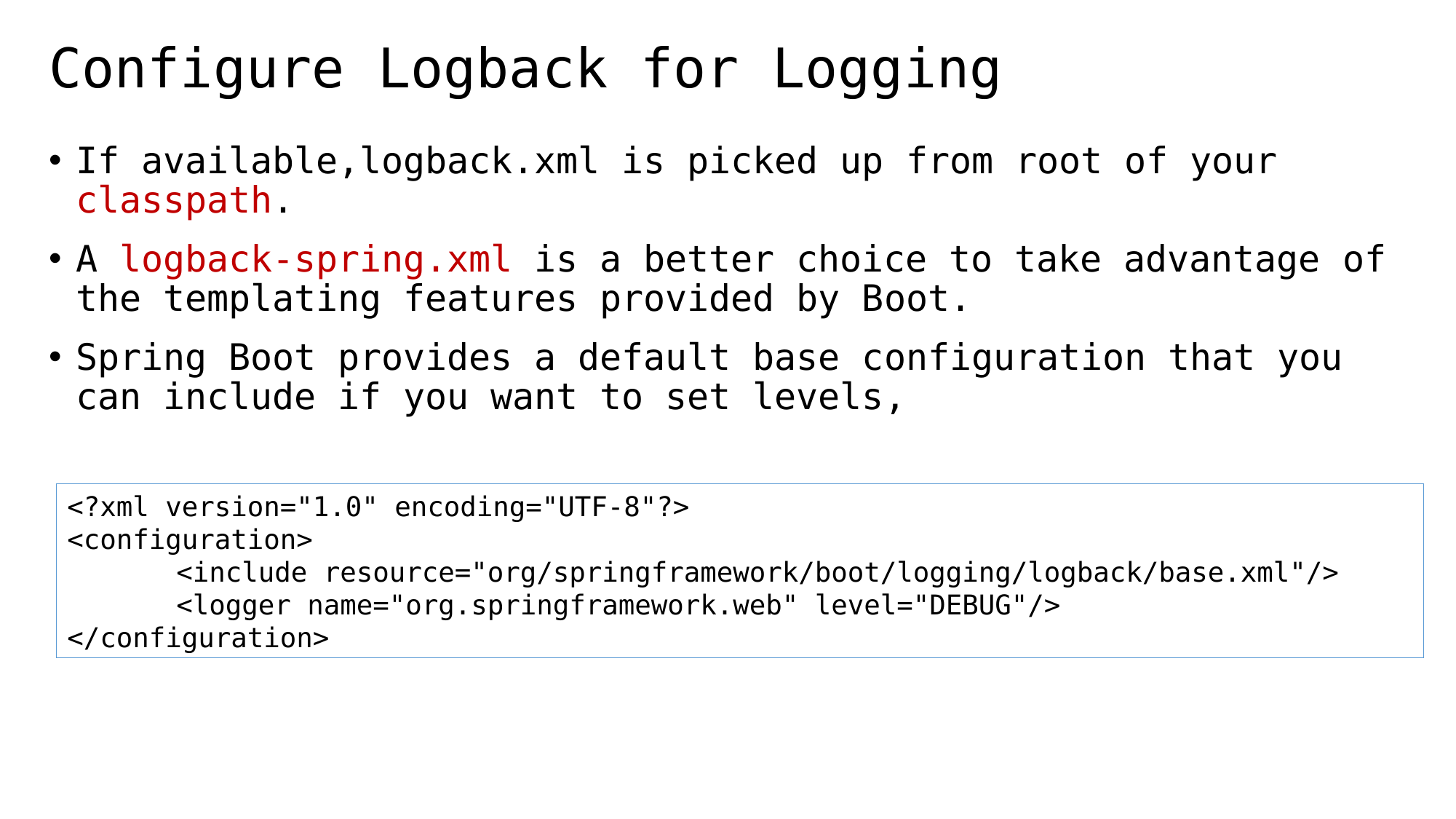

# Configure Logback for Logging
If available,logback.xml is picked up from root of your classpath.
A logback-spring.xml is a better choice to take advantage of the templating features provided by Boot.
Spring Boot provides a default base configuration that you can include if you want to set levels,
<?xml version="1.0" encoding="UTF-8"?>
<configuration>
	<include resource="org/springframework/boot/logging/logback/base.xml"/>
	<logger name="org.springframework.web" level="DEBUG"/>
</configuration>